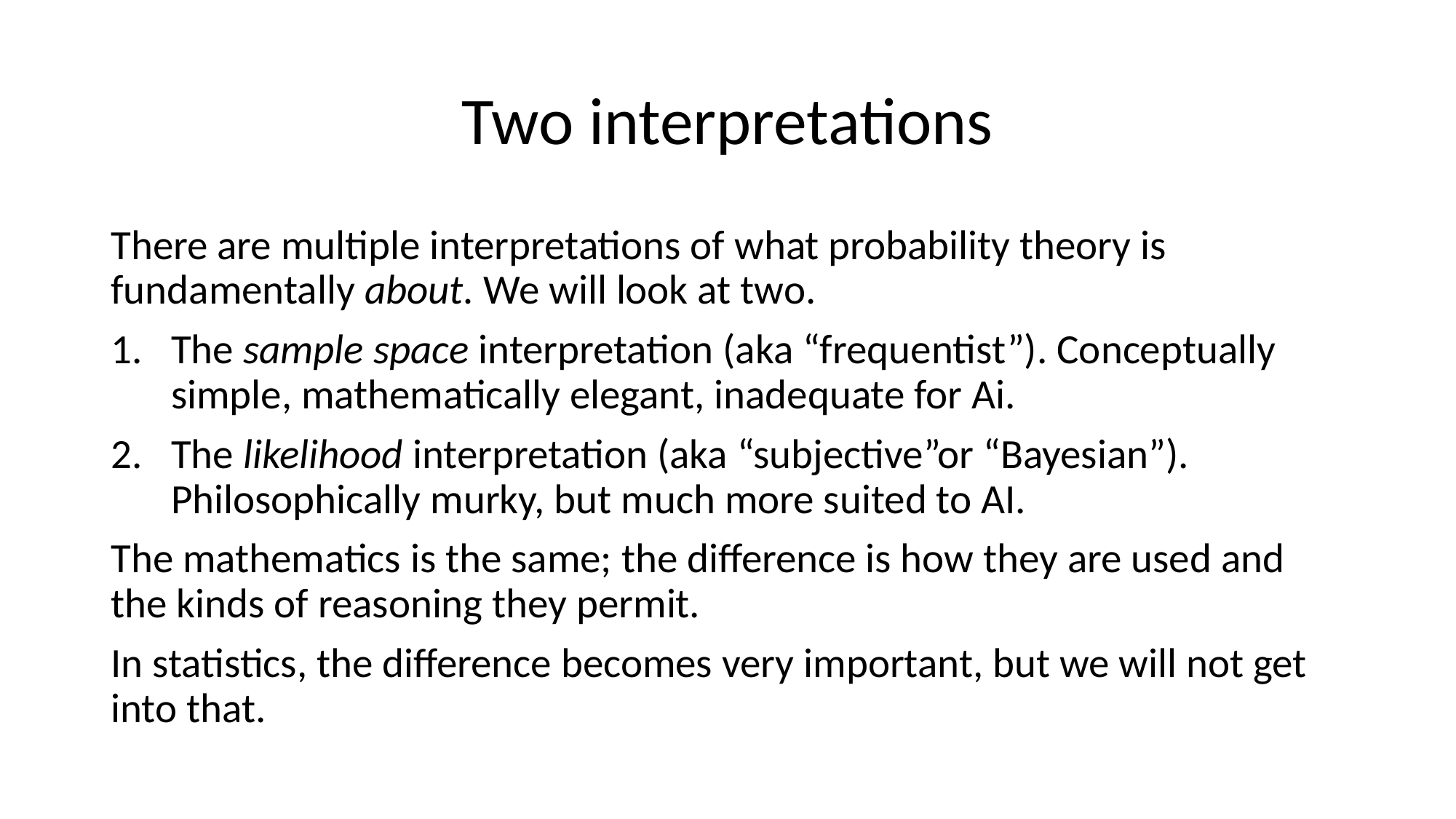

# Two interpretations
There are multiple interpretations of what probability theory is fundamentally about. We will look at two.
The sample space interpretation (aka “frequentist”). Conceptually simple, mathematically elegant, inadequate for Ai.
The likelihood interpretation (aka “subjective”or “Bayesian”). Philosophically murky, but much more suited to AI.
The mathematics is the same; the difference is how they are used and the kinds of reasoning they permit.
In statistics, the difference becomes very important, but we will not get into that.